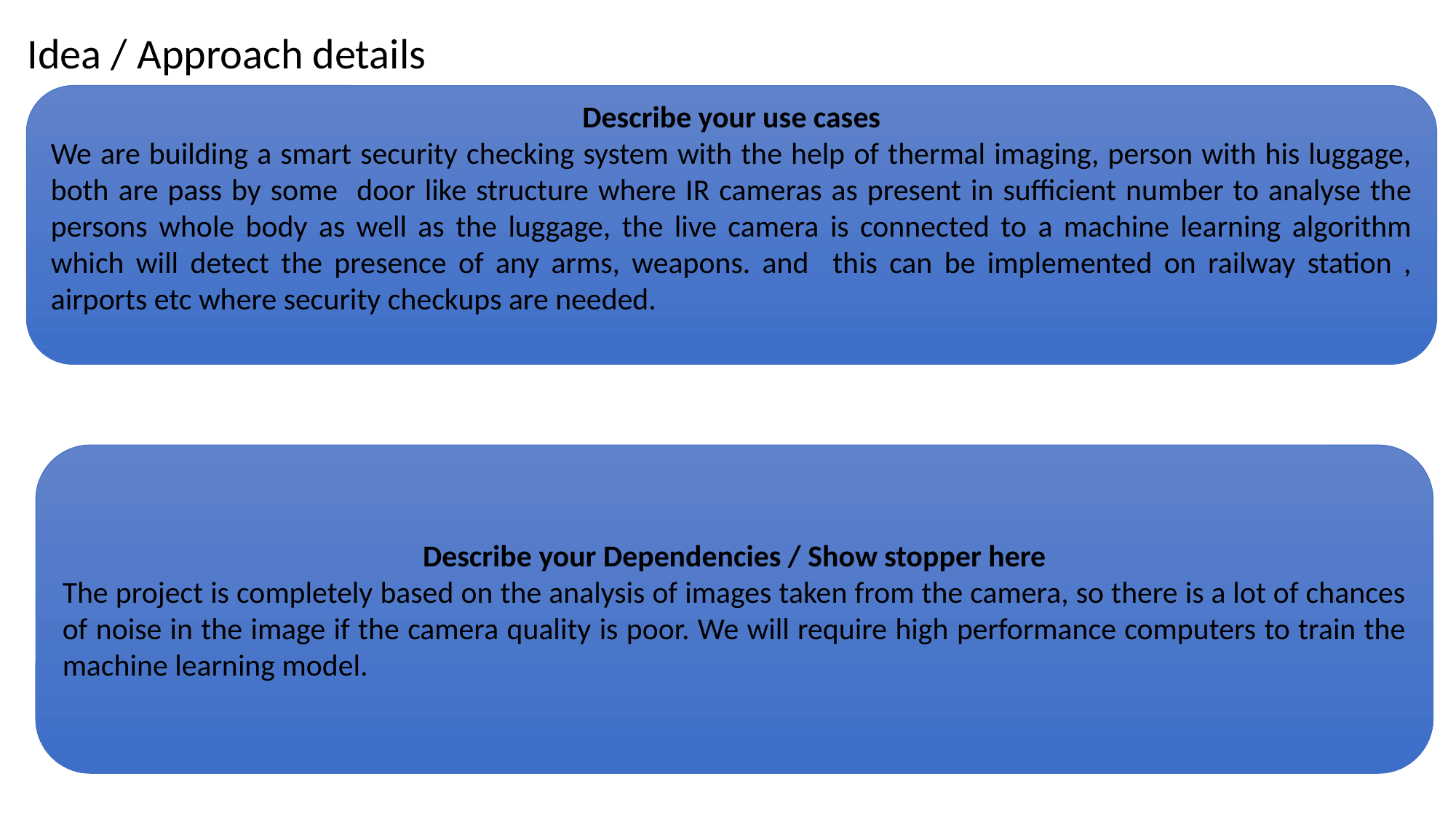

# Idea / Approach details
Describe your use cases
We are building a smart security checking system with the help of thermal imaging, person with his luggage, both are pass by some  door like structure where IR cameras as present in sufficient number to analyse the persons whole body as well as the luggage, the live camera is connected to a machine learning algorithm which will detect the presence of any arms, weapons. and  this can be implemented on railway station , airports etc where security checkups are needed.

Describe your Dependencies / Show stopper here
The project is completely based on the analysis of images taken from the camera, so there is a lot of chances of noise in the image if the camera quality is poor. We will require high performance computers to train the machine learning model.